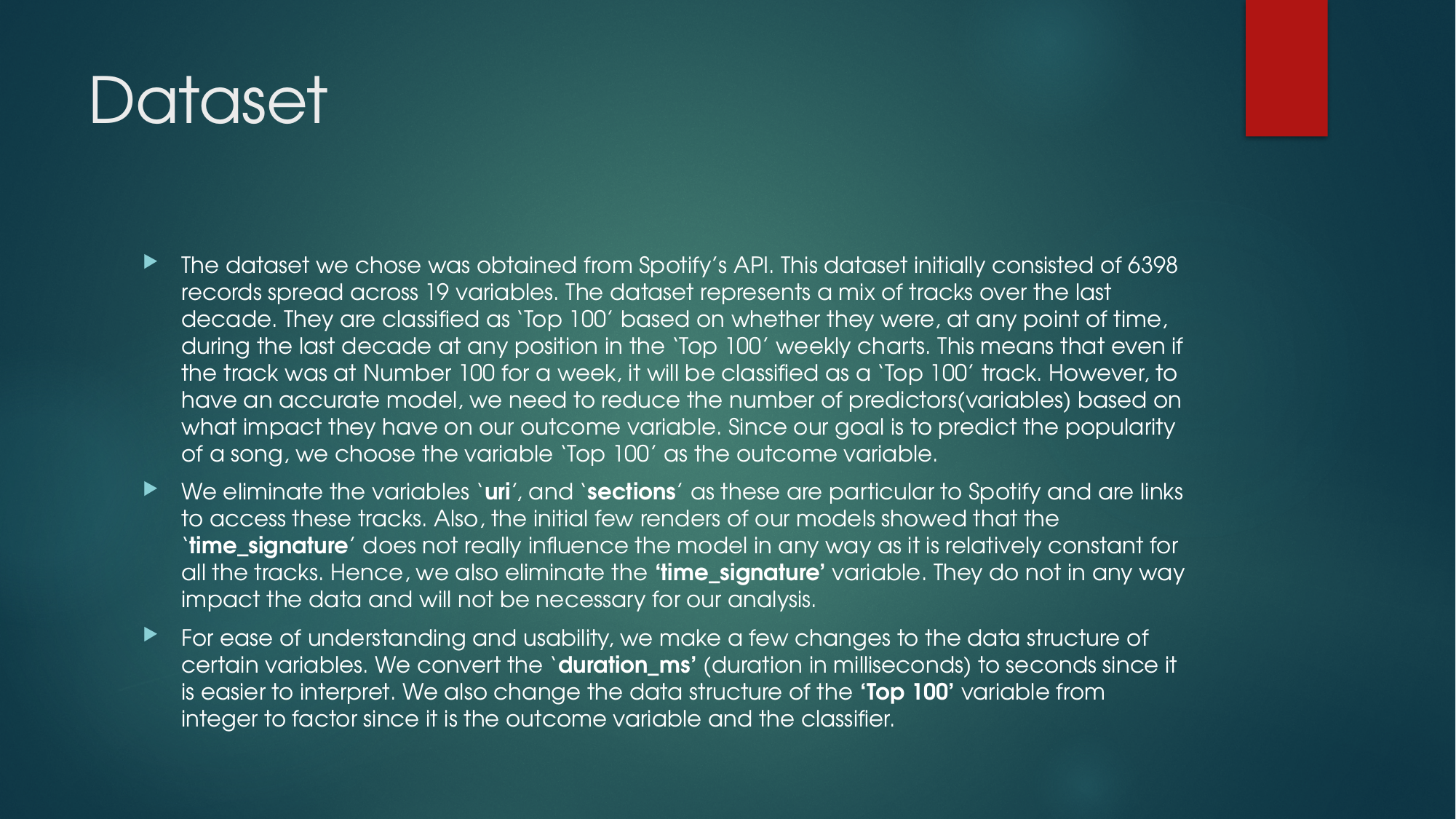

# Dataset
The dataset we chose was obtained from Spotify’s API. This dataset initially consisted of 6398 records spread across 19 variables. The dataset represents a mix of tracks over the last decade. They are classified as ‘Top 100’ based on whether they were, at any point of time, during the last decade at any position in the ‘Top 100’ weekly charts. This means that even if the track was at Number 100 for a week, it will be classified as a ‘Top 100’ track. However, to have an accurate model, we need to reduce the number of predictors(variables) based on what impact they have on our outcome variable. Since our goal is to predict the popularity of a song, we choose the variable ‘Top 100’ as the outcome variable.
We eliminate the variables ‘uri’, and ‘sections’ as these are particular to Spotify and are links to access these tracks. Also, the initial few renders of our models showed that the ‘time_signature’ does not really influence the model in any way as it is relatively constant for all the tracks. Hence, we also eliminate the ‘time_signature’ variable. They do not in any way impact the data and will not be necessary for our analysis.
For ease of understanding and usability, we make a few changes to the data structure of certain variables. We convert the ‘duration_ms’ (duration in milliseconds) to seconds since it is easier to interpret. We also change the data structure of the ‘Top 100’ variable from integer to factor since it is the outcome variable and the classifier.